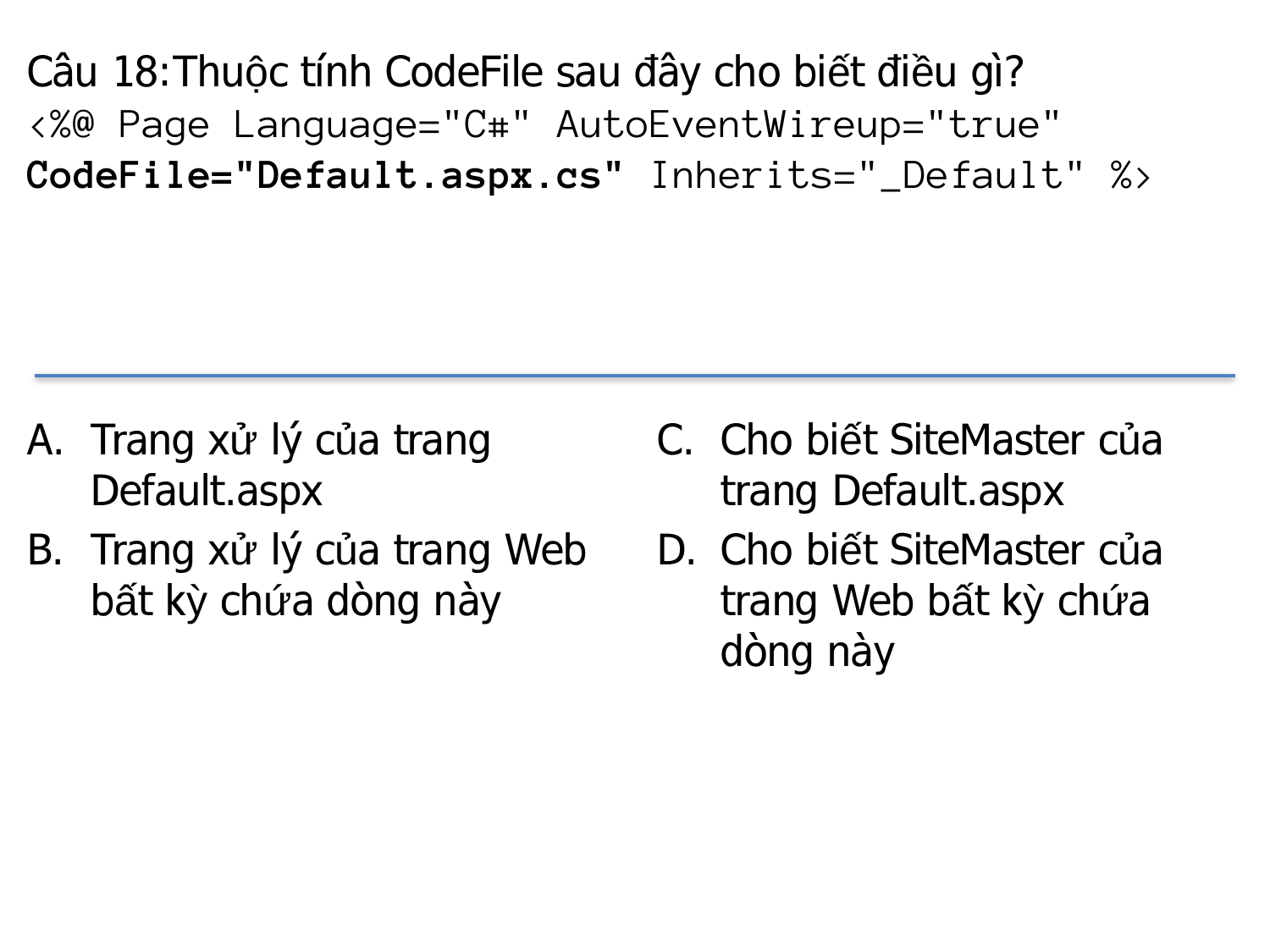

# Câu 18:Thuộc tính CodeFile sau đây cho biết điều gì? <%@ Page Language="C#" AutoEventWireup="true" CodeFile="Default.aspx.cs" Inherits="_Default" %>
Trang xử lý của trang Default.aspx
Trang xử lý của trang Web bất kỳ chứa dòng này
Cho biết SiteMaster của trang Default.aspx
Cho biết SiteMaster của trang Web bất kỳ chứa dòng này